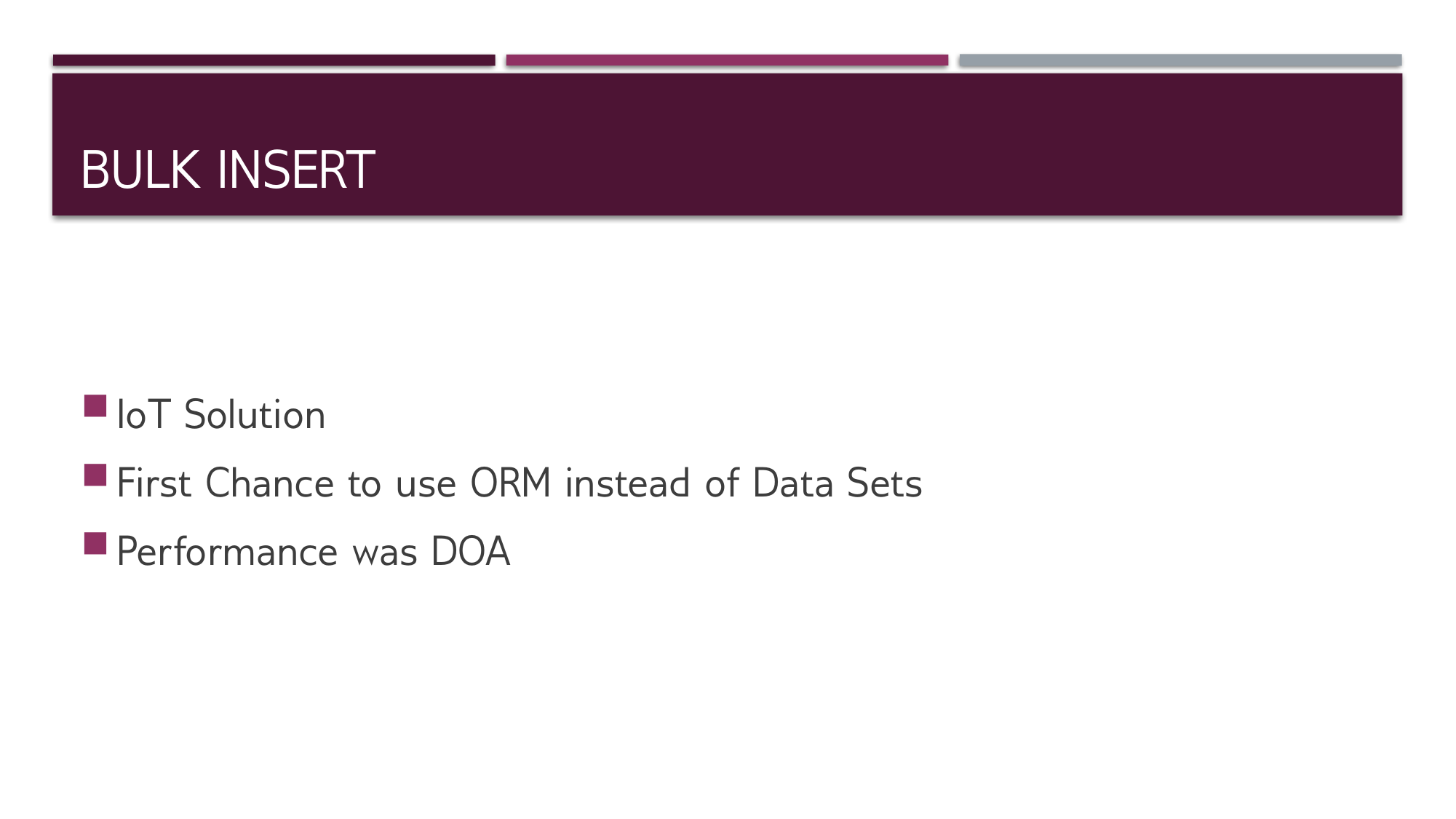

# Bulk Insert
IoT Solution
First Chance to use ORM instead of Data Sets
Performance was DOA